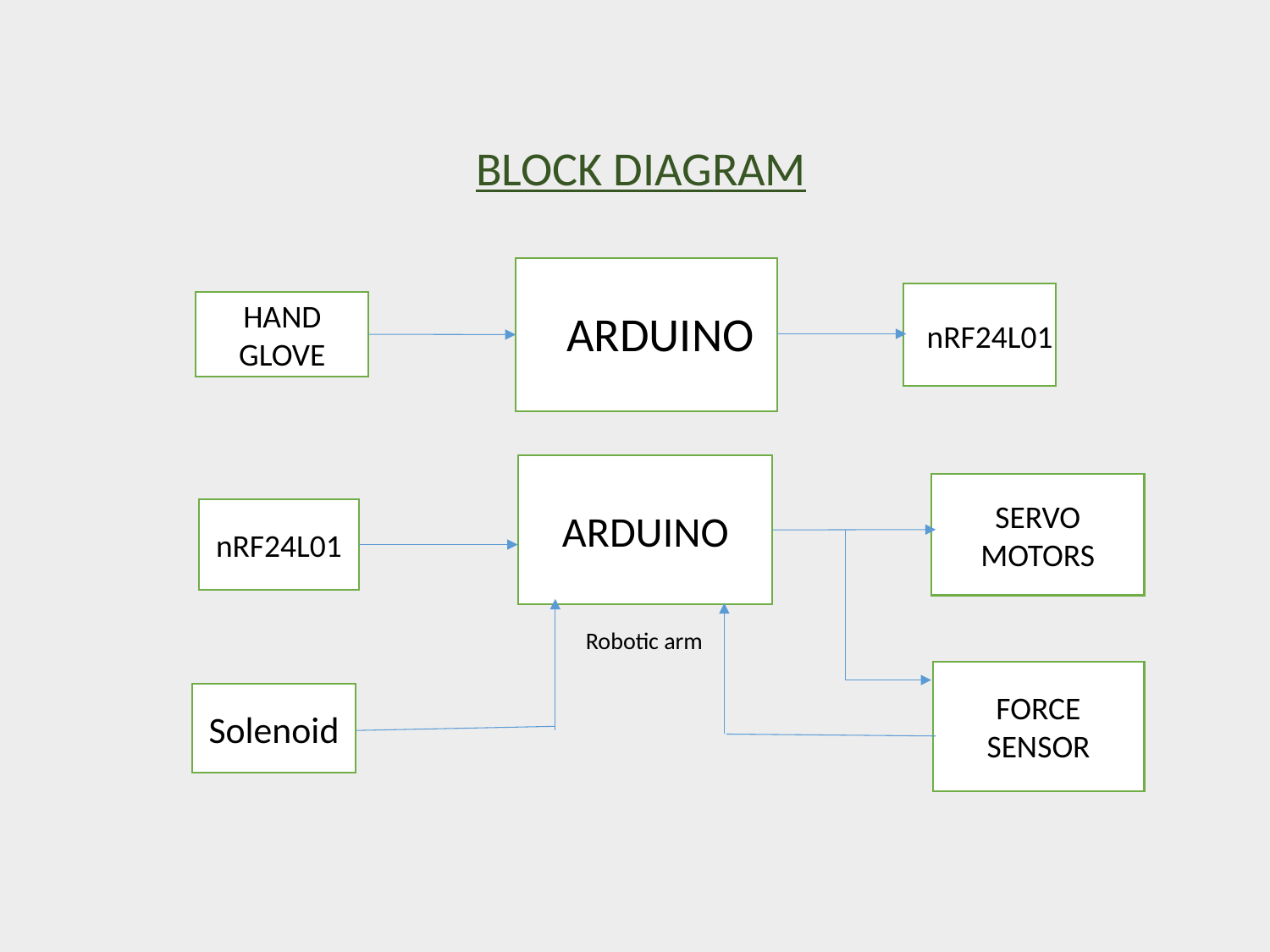

BLOCK DIAGRAM

HAND GLOVE
   ARDUINO
nRF24L01
ARDUINO
SERVO MOTORS
nRF24L01
Robotic arm
FORCE SENSOR
Solenoid